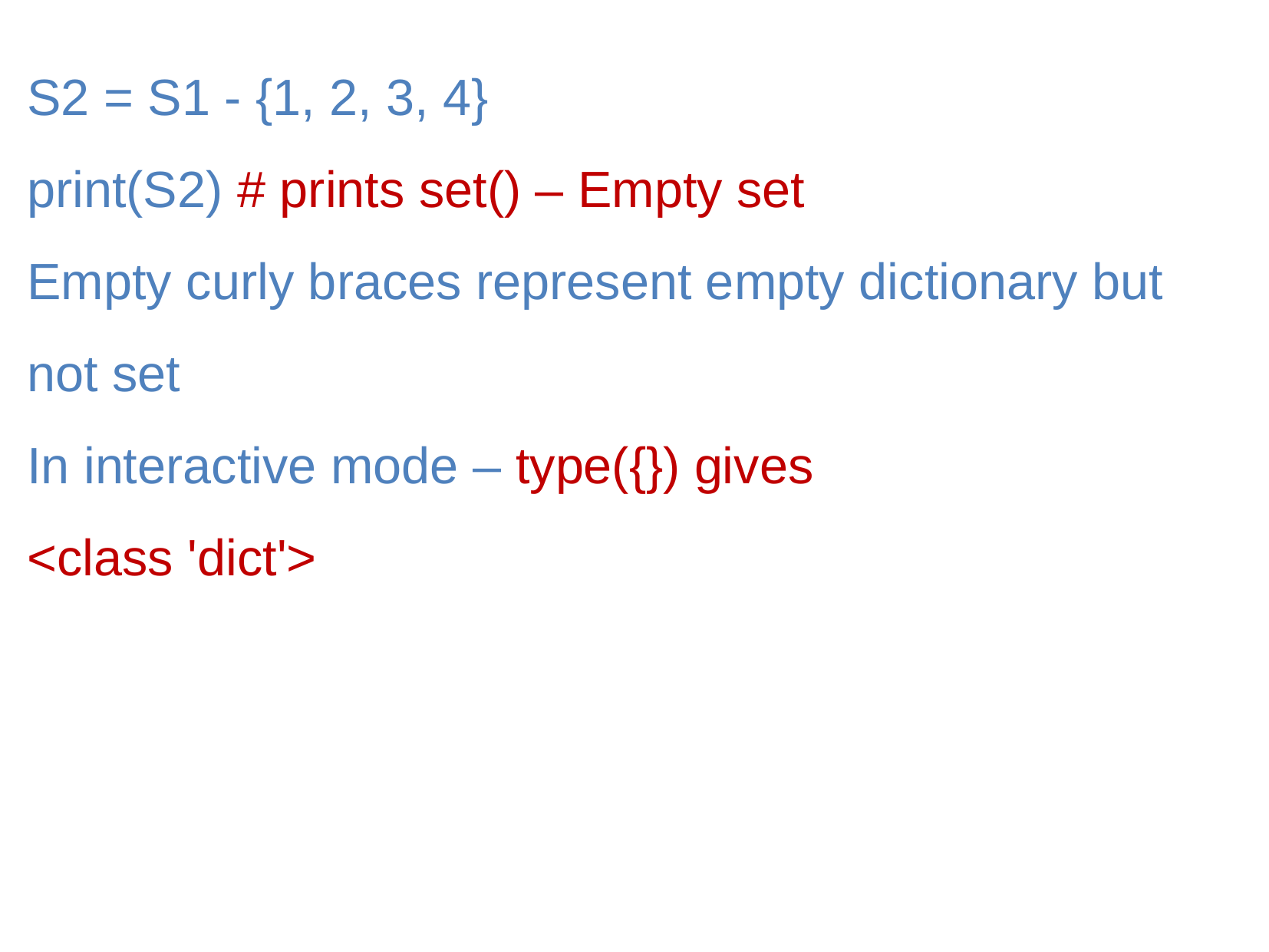

S2 = S1 - {1, 2, 3, 4}
print(S2) # prints set() – Empty set
Empty curly braces represent empty dictionary but not set
In interactive mode – type({}) gives
<class 'dict'>